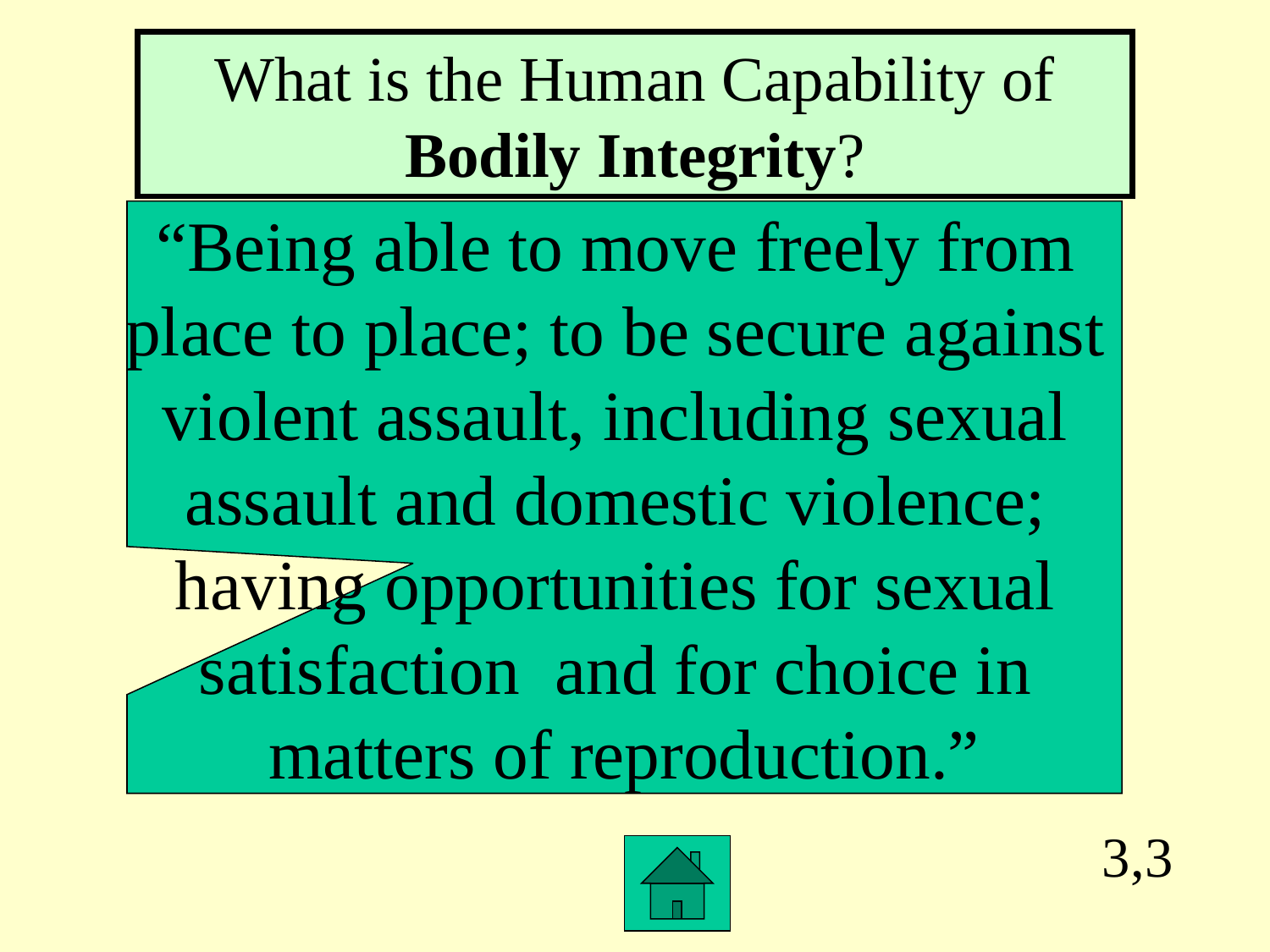

What is the Human Capability of Bodily Integrity?
“Being able to move freely from
place to place; to be secure against
violent assault, including sexual
assault and domestic violence;
having opportunities for sexual
satisfaction  and for choice in
matters of reproduction.”
3,3